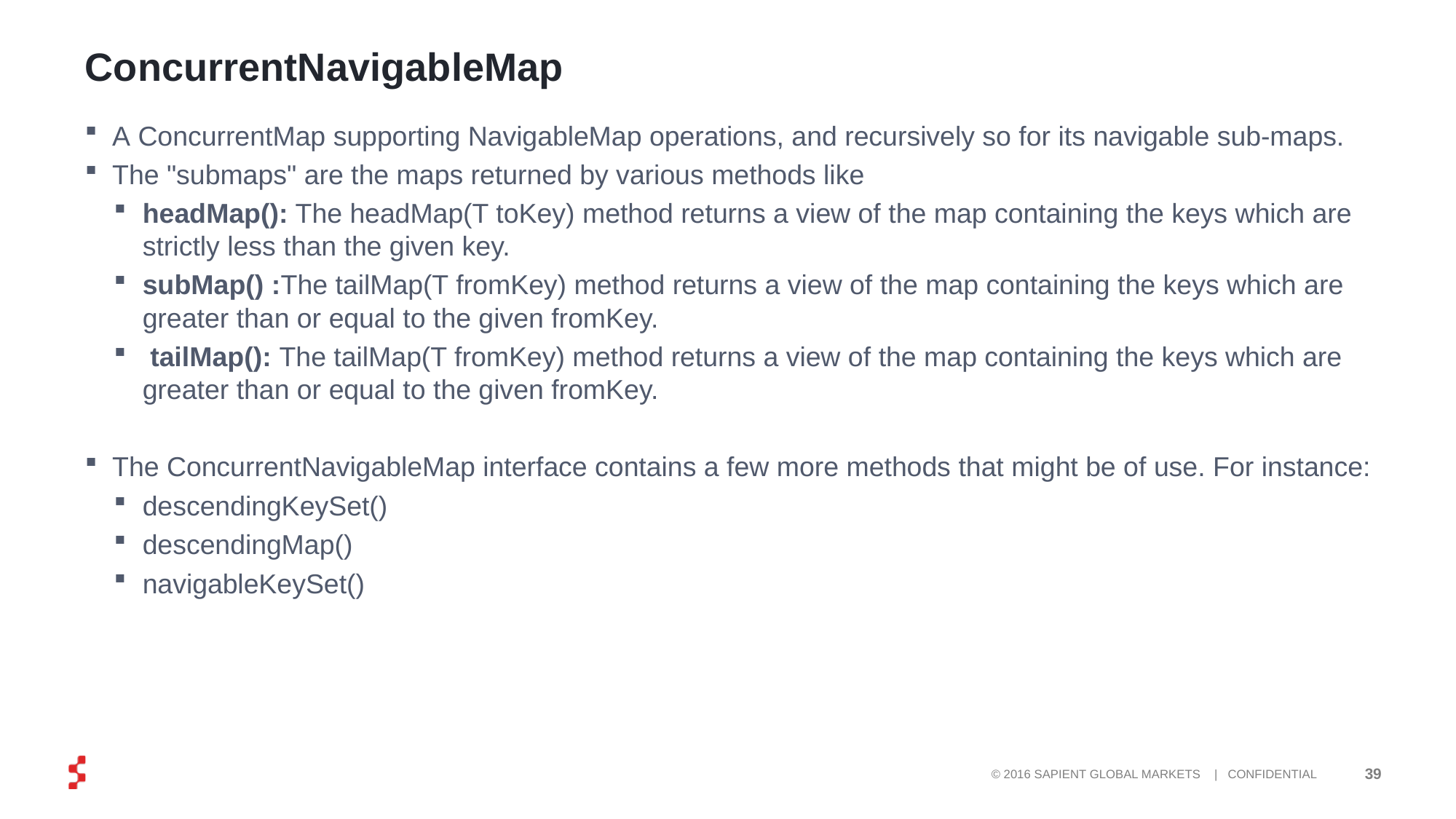

# ConcurrentNavigableMap
A ConcurrentMap supporting NavigableMap operations, and recursively so for its navigable sub-maps.
The "submaps" are the maps returned by various methods like
headMap(): The headMap(T toKey) method returns a view of the map containing the keys which are strictly less than the given key.
subMap() :The tailMap(T fromKey) method returns a view of the map containing the keys which are greater than or equal to the given fromKey.
 tailMap(): The tailMap(T fromKey) method returns a view of the map containing the keys which are greater than or equal to the given fromKey.

The ConcurrentNavigableMap interface contains a few more methods that might be of use. For instance:
descendingKeySet()
descendingMap()
navigableKeySet()